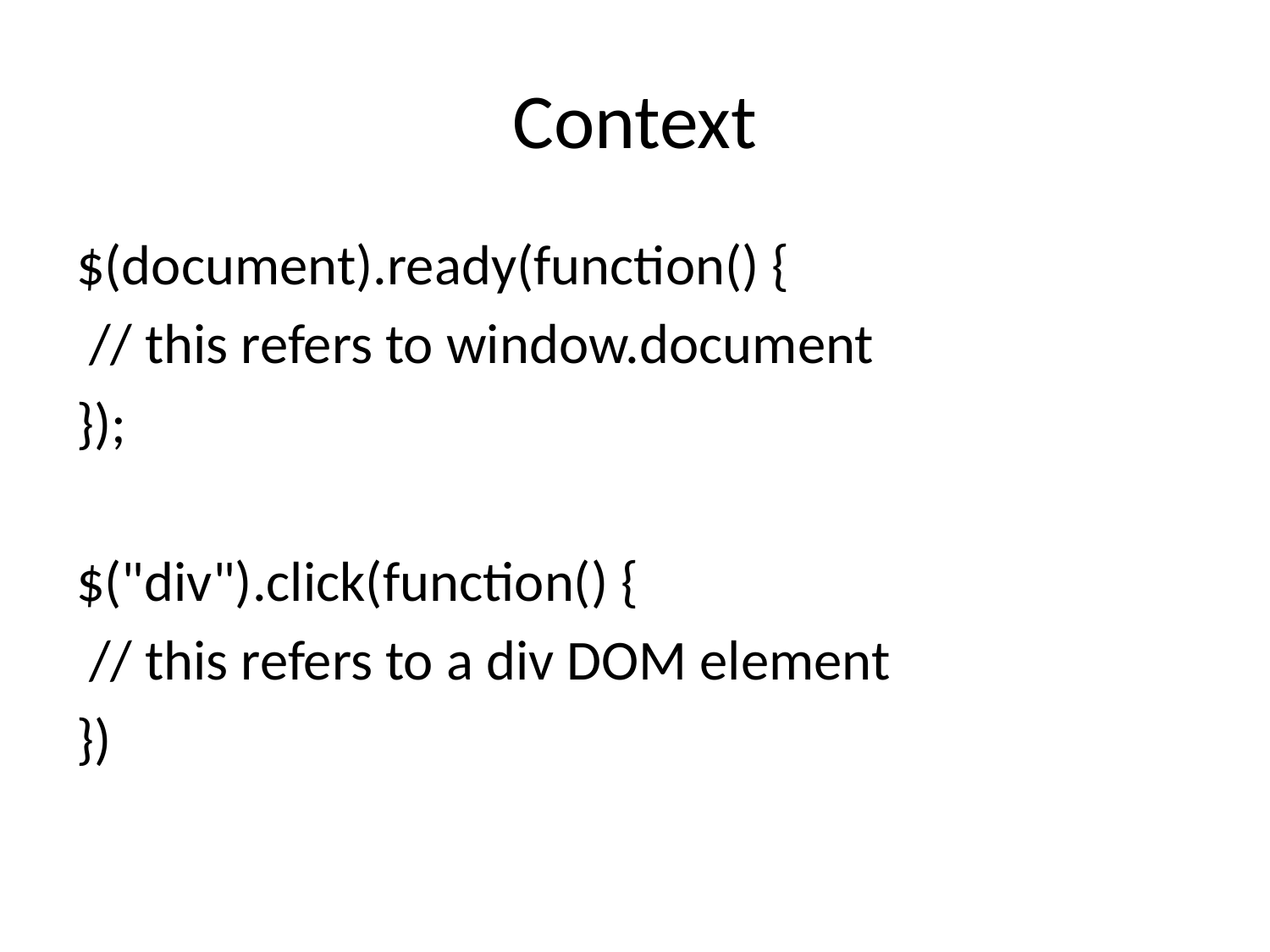

# Context
$(document).ready(function() {
 // this refers to window.document
});

$("div").click(function() {
 // this refers to a div DOM element
})